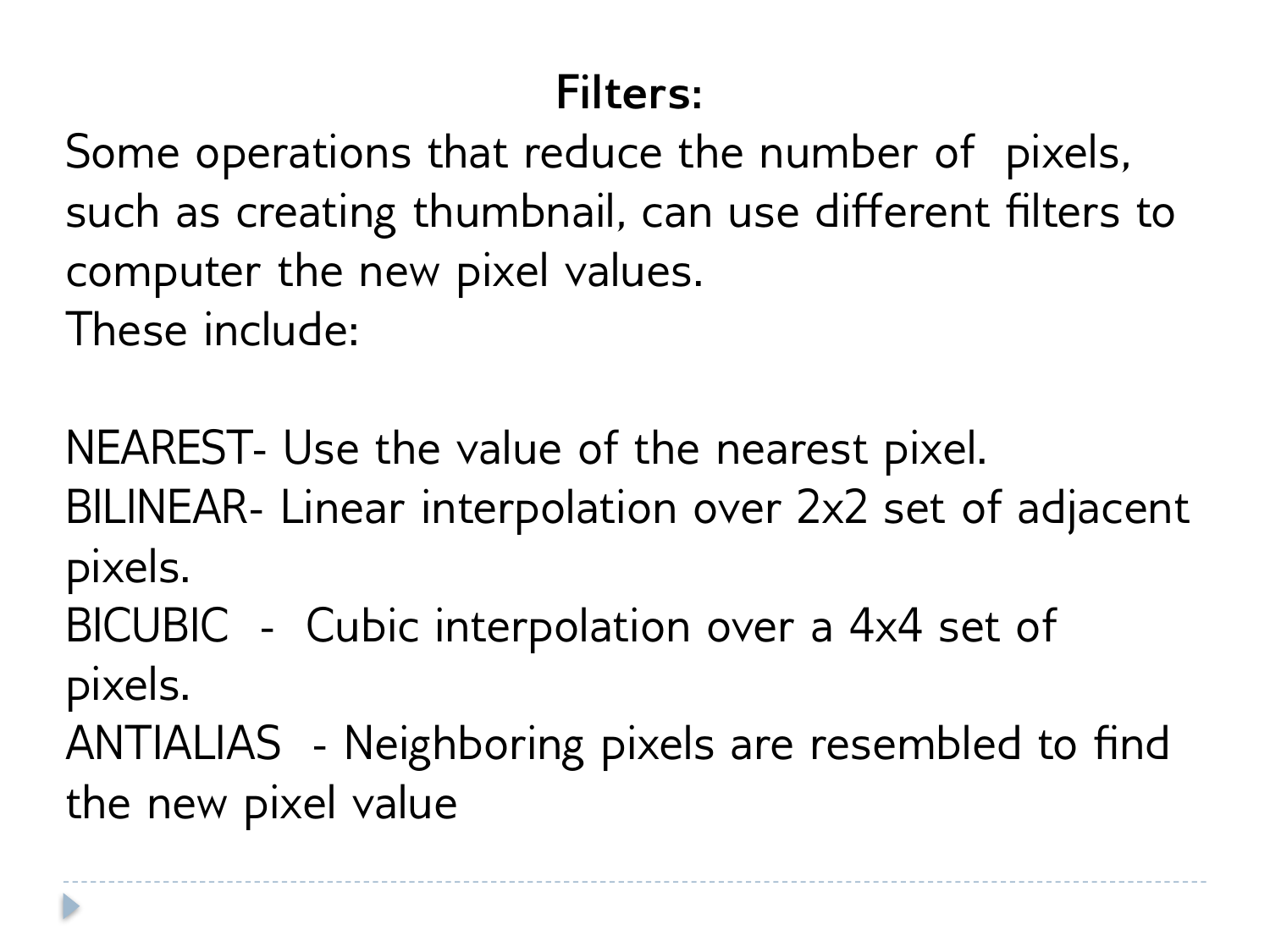

Filters:
Some operations that reduce the number of  pixels, such as creating thumbnail, can use different filters to computer the new pixel values.
These include:

NEAREST- Use the value of the nearest pixel.
BILINEAR- Linear interpolation over 2x2 set of adjacent pixels.
BICUBIC  -  Cubic interpolation over a 4x4 set of pixels.
ANTIALIAS  - Neighboring pixels are resembled to find the new pixel value